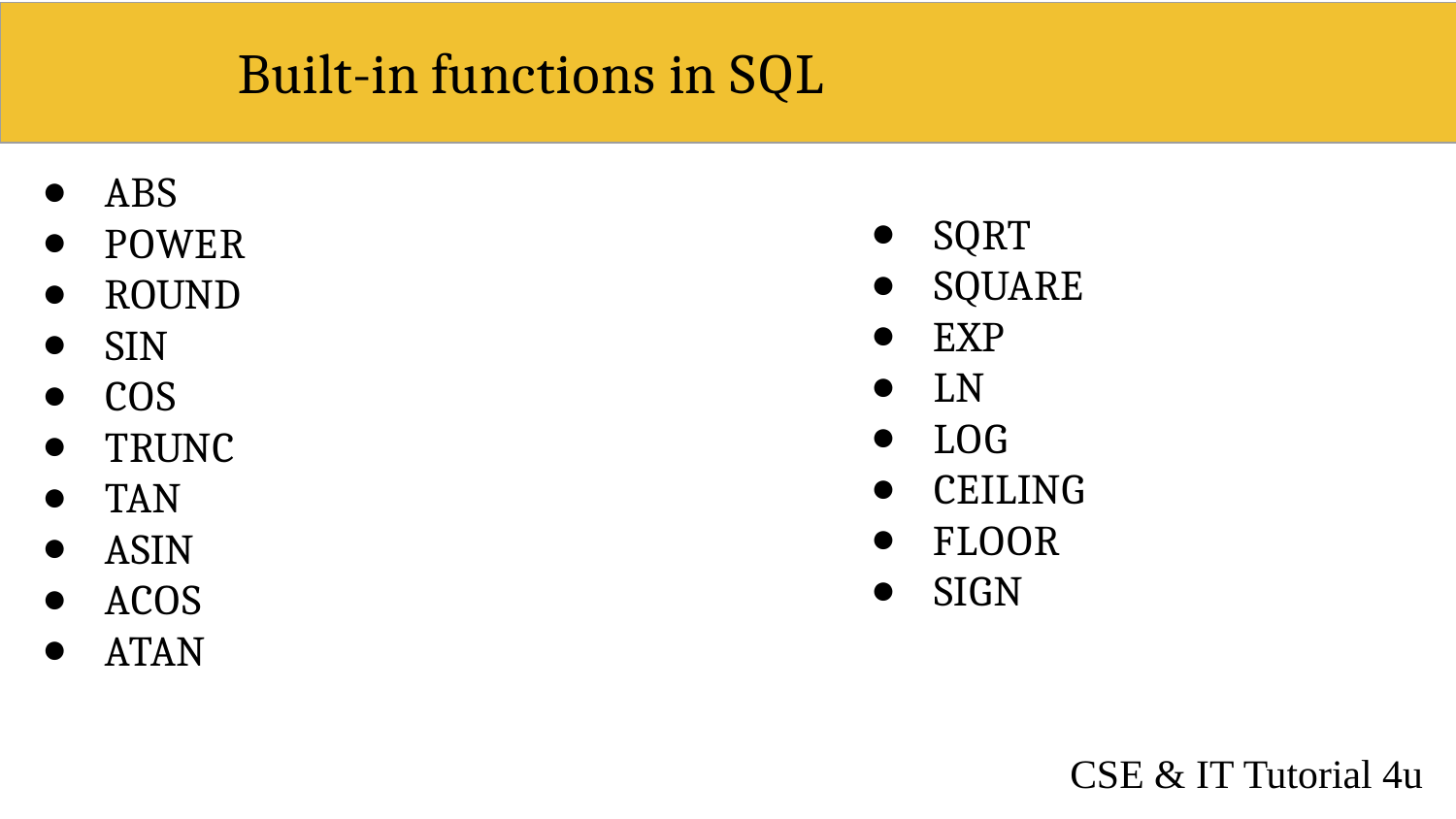

# Built-in functions in SQL
ABS
POWER
ROUND
SIN
COS
TRUNC
TAN
ASIN
ACOS
ATAN
SQRT
SQUARE
EXP
LN
LOG
CEILING
FLOOR
SIGN
CSE & IT Tutorial 4u